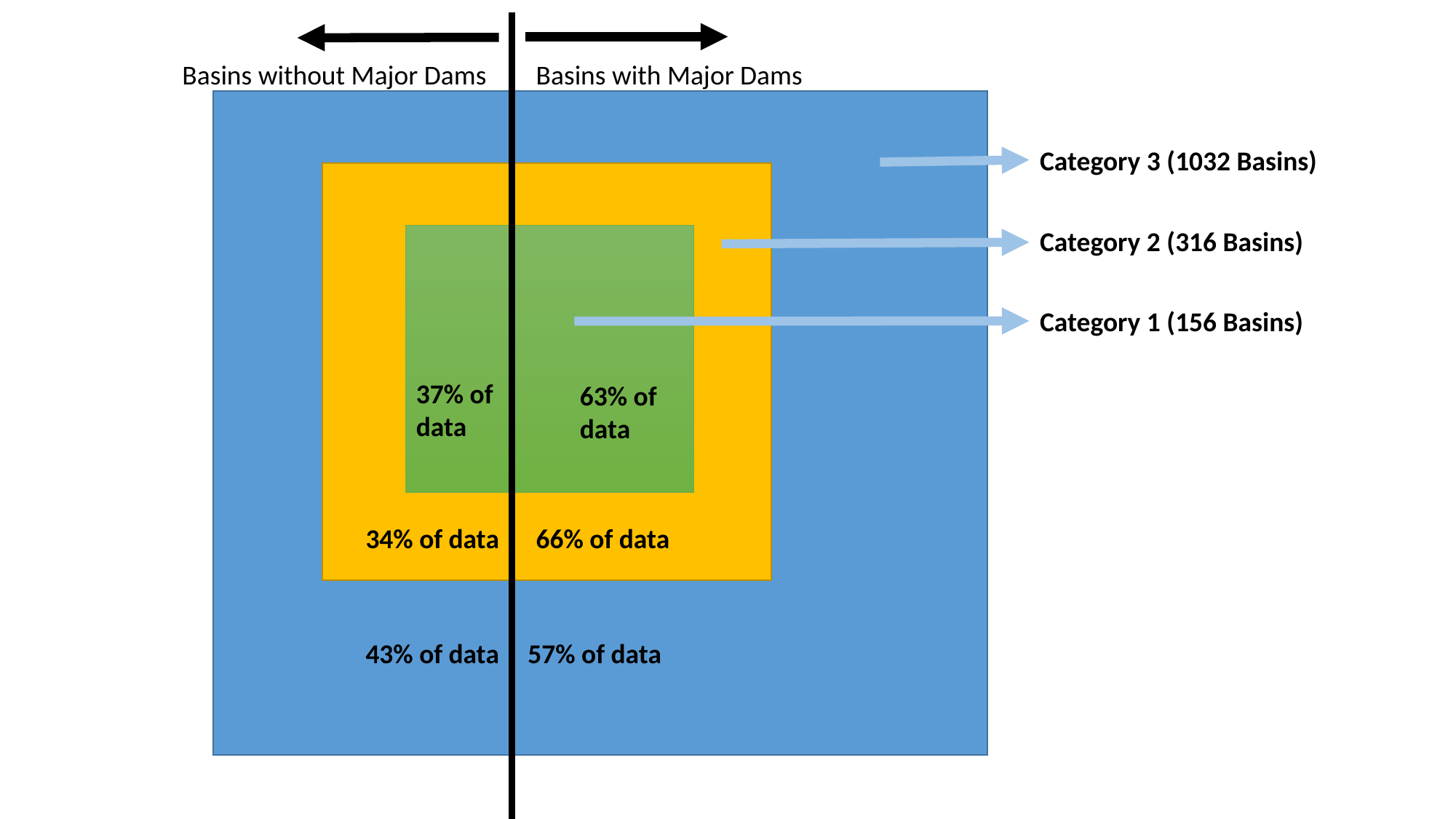

Basins with Major Dams
Basins without Major Dams

Category 3 (1032 Basins)
Category 2 (316 Basins)
Category 1 (156 Basins)
37% of data
63% of data
34% of data
66% of data
43% of data
57% of data